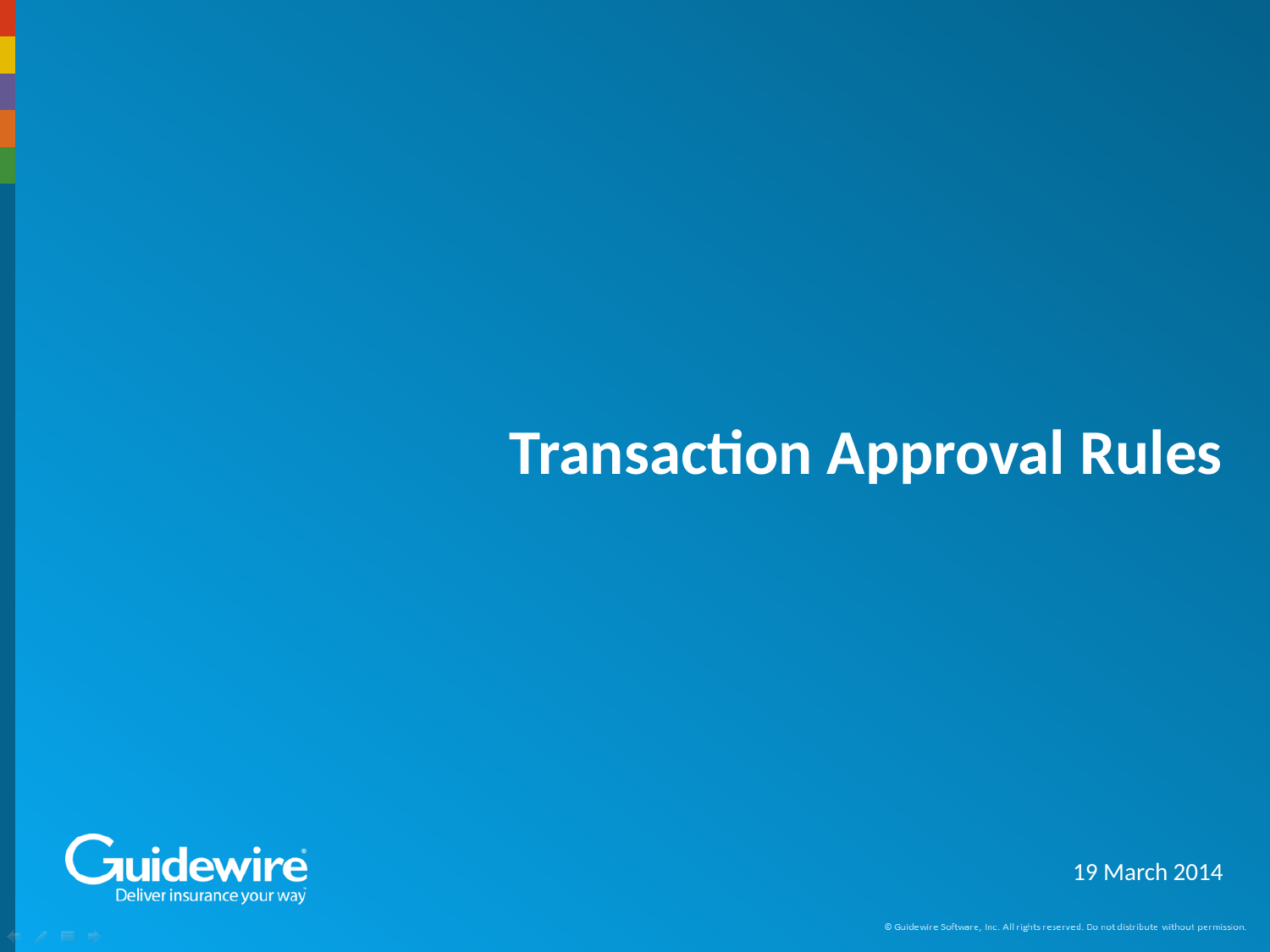

# Transaction Approval Rules
19 March 2014